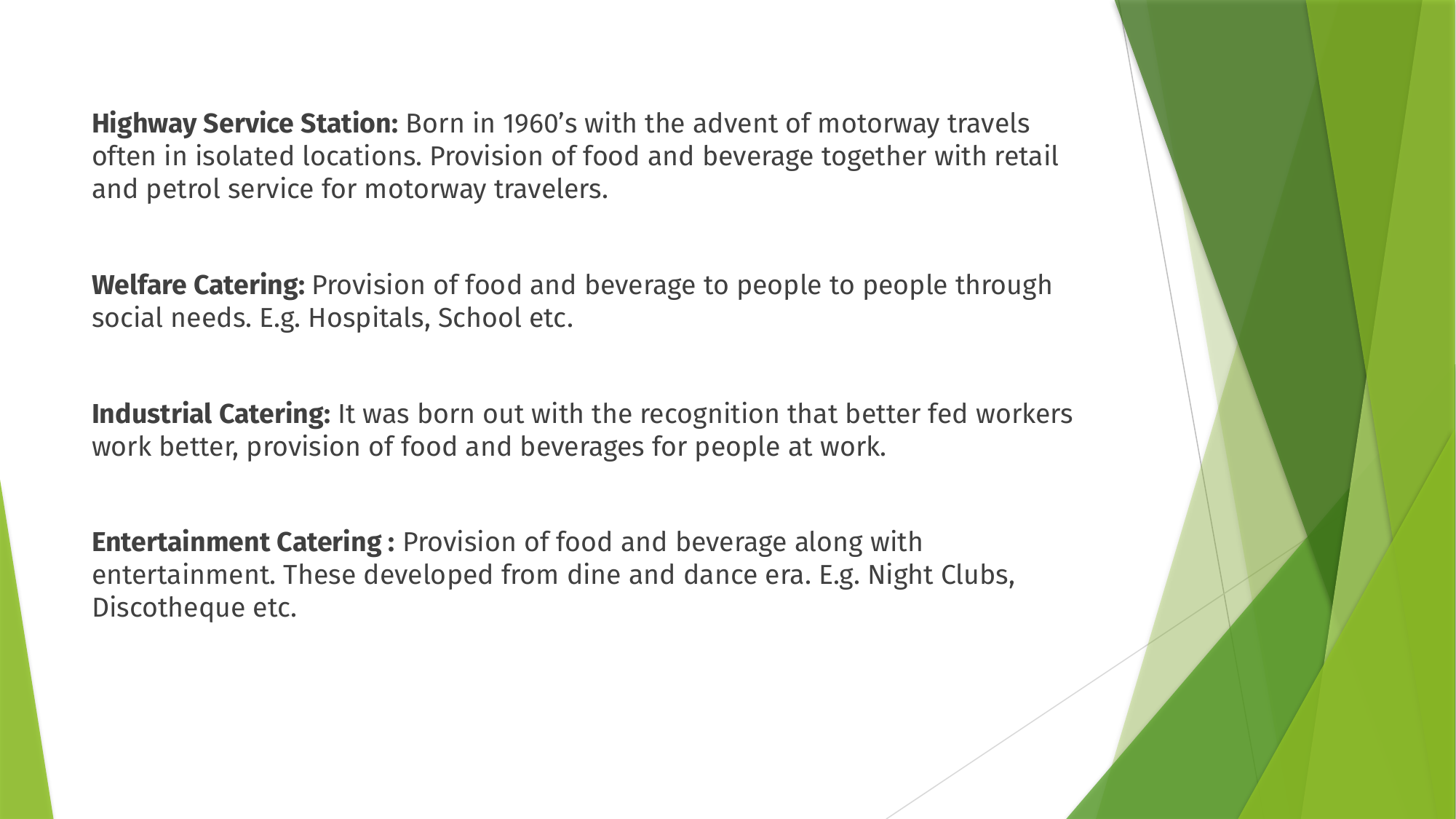

Highway Service Station: Born in 1960’s with the advent of motorway travels often in isolated locations. Provision of food and beverage together with retail and petrol service for motorway travelers.

Welfare Catering: Provision of food and beverage to people to people through social needs. E.g. Hospitals, School etc.

Industrial Catering: It was born out with the recognition that better fed workers work better, provision of food and beverages for people at work.

Entertainment Catering : Provision of food and beverage along with entertainment. These developed from dine and dance era. E.g. Night Clubs, Discotheque etc.